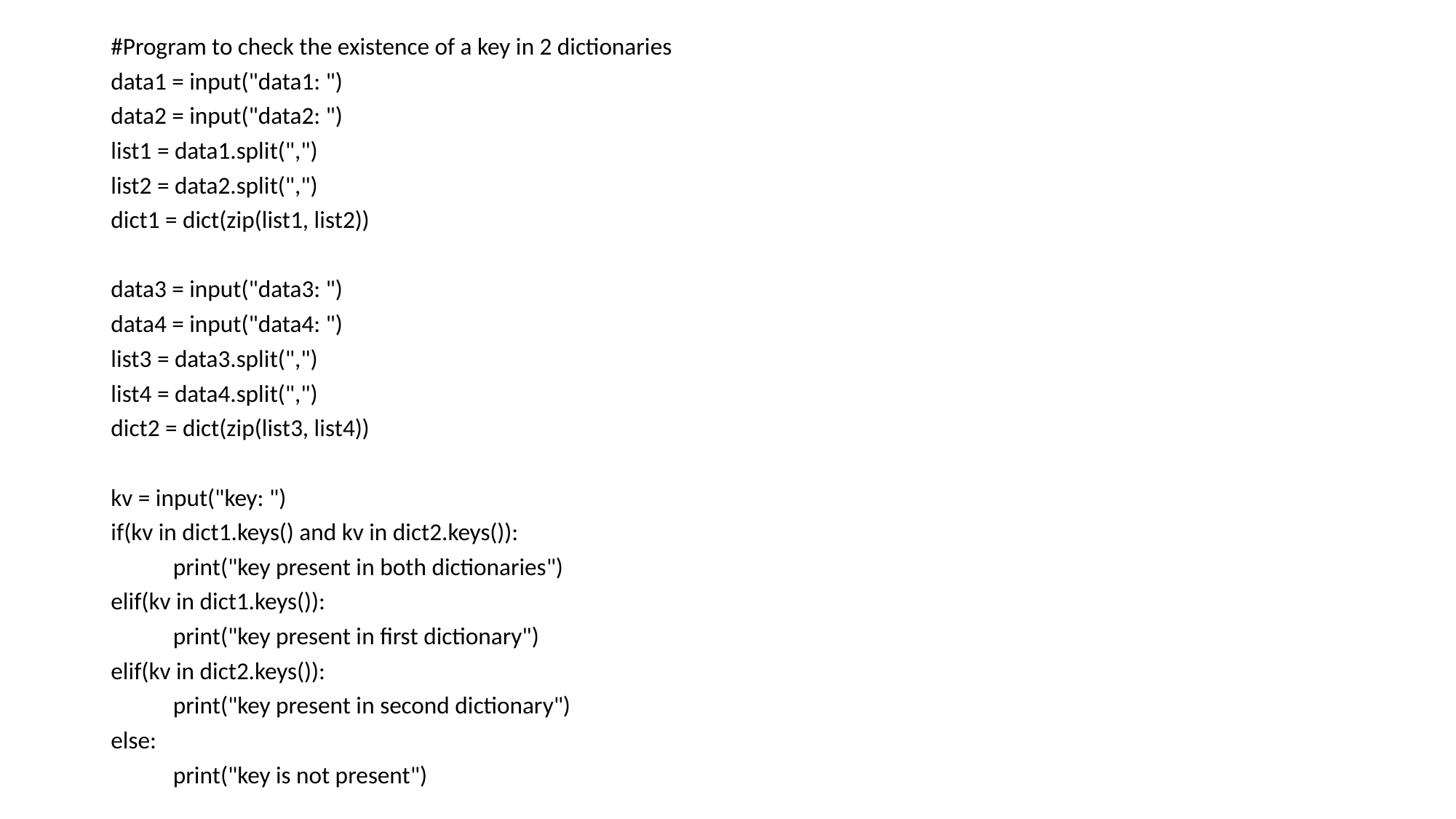

#Program to check the existence of a key in 2 dictionaries
data1 = input("data1: ")
data2 = input("data2: ")
list1 = data1.split(",")
list2 = data2.split(",")
dict1 = dict(zip(list1, list2))

data3 = input("data3: ")
data4 = input("data4: ")
list3 = data3.split(",")
list4 = data4.split(",")
dict2 = dict(zip(list3, list4))

kv = input("key: ")
if(kv in dict1.keys() and kv in dict2.keys()):
	print("key present in both dictionaries")
elif(kv in dict1.keys()):
	print("key present in first dictionary")
elif(kv in dict2.keys()):
	print("key present in second dictionary")
else:
	print("key is not present")